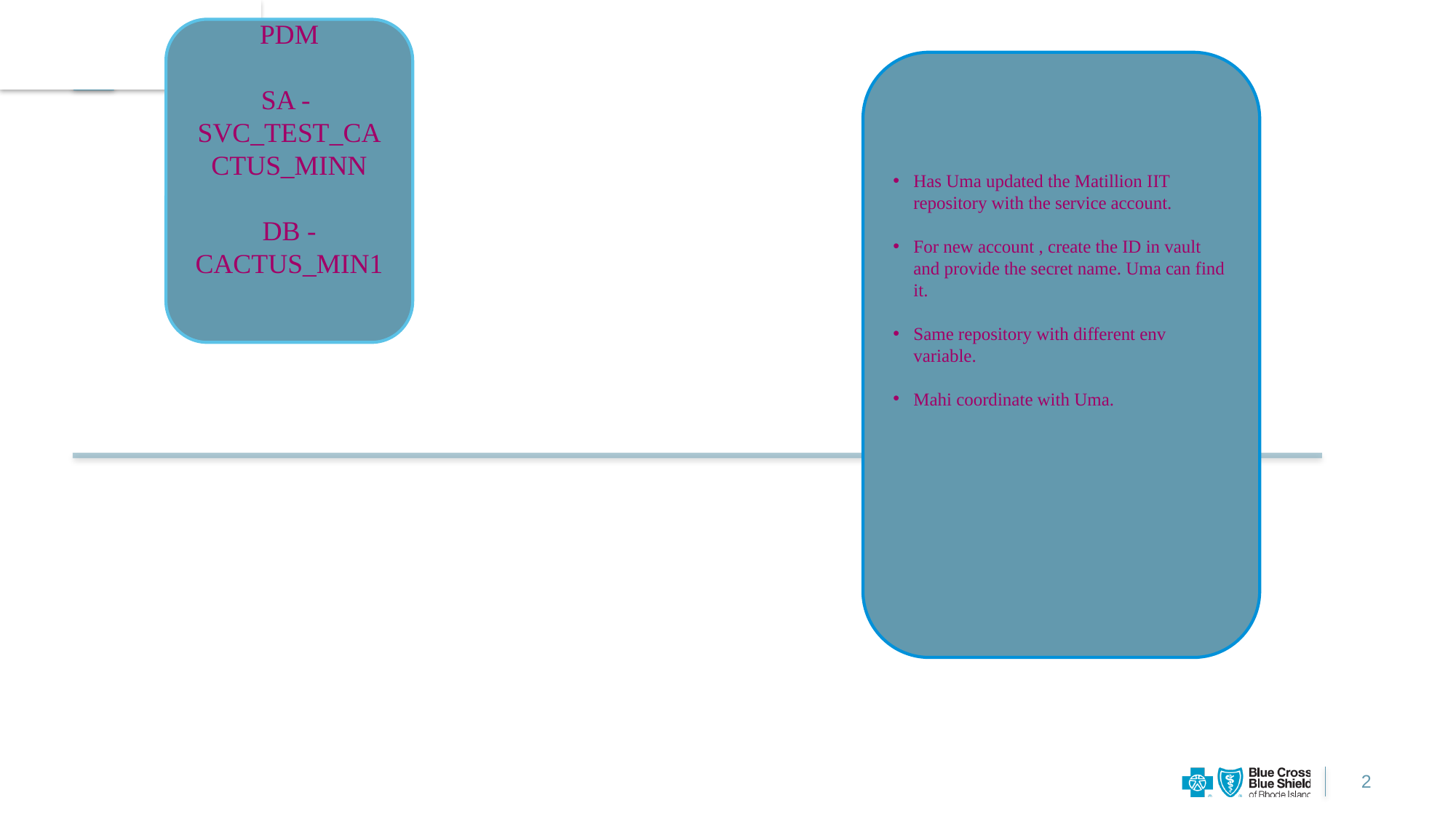

PDM

SA -
SVC_TEST_CACTUS_MINN

DB -CACTUS_MIN1

Has Uma updated the Matillion IIT repository with the service account.

For new account , create the ID in vault and provide the secret name. Uma can find it.

Same repository with different env variable.

Mahi coordinate with Uma.

#